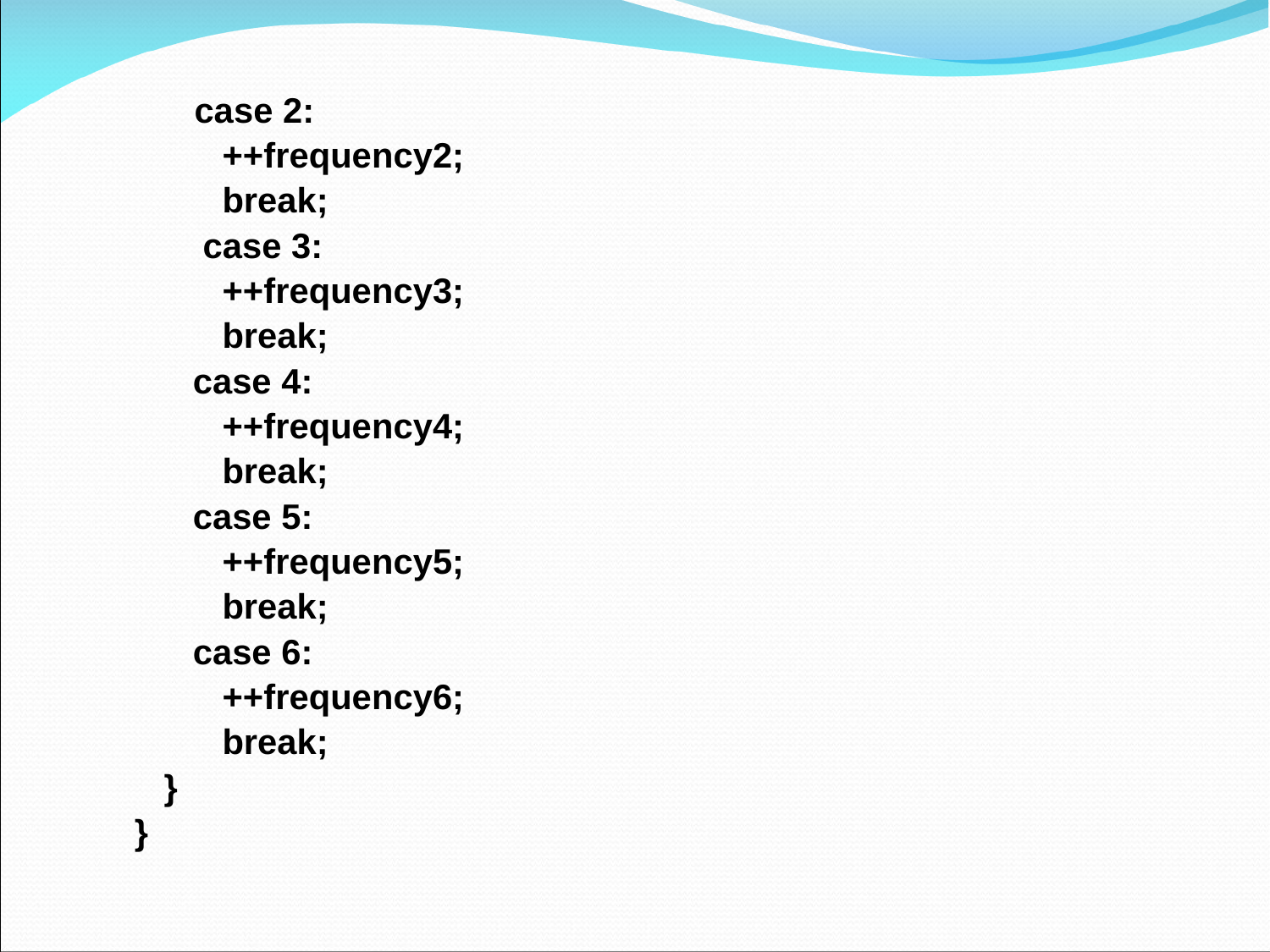

case 2:
               ++frequency2;
               break;
             case 3:
               ++frequency3;
               break;
            case 4:
               ++frequency4;
               break;
            case 5:
               ++frequency5;
               break;
            case 6:
               ++frequency6;
               break;
         }
      }